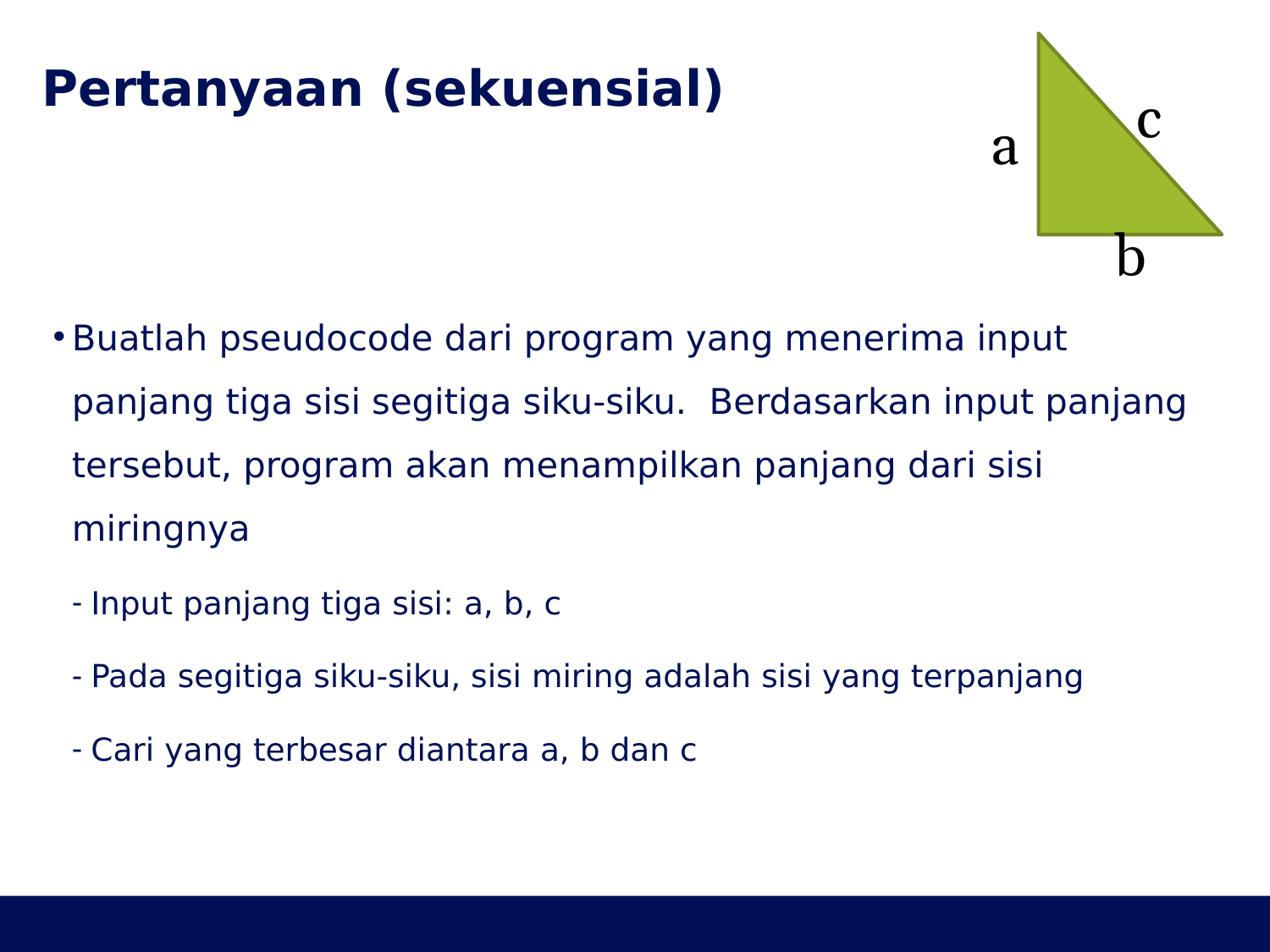

# Pertanyaan (sekuensial)
c
a
b
Buatlah pseudocode dari program yang menerima input panjang tiga sisi segitiga siku-siku.  Berdasarkan input panjang tersebut, program akan menampilkan panjang dari sisi miringnya
Input panjang tiga sisi: a, b, c
Pada segitiga siku-siku, sisi miring adalah sisi yang terpanjang
Cari yang terbesar diantara a, b dan c